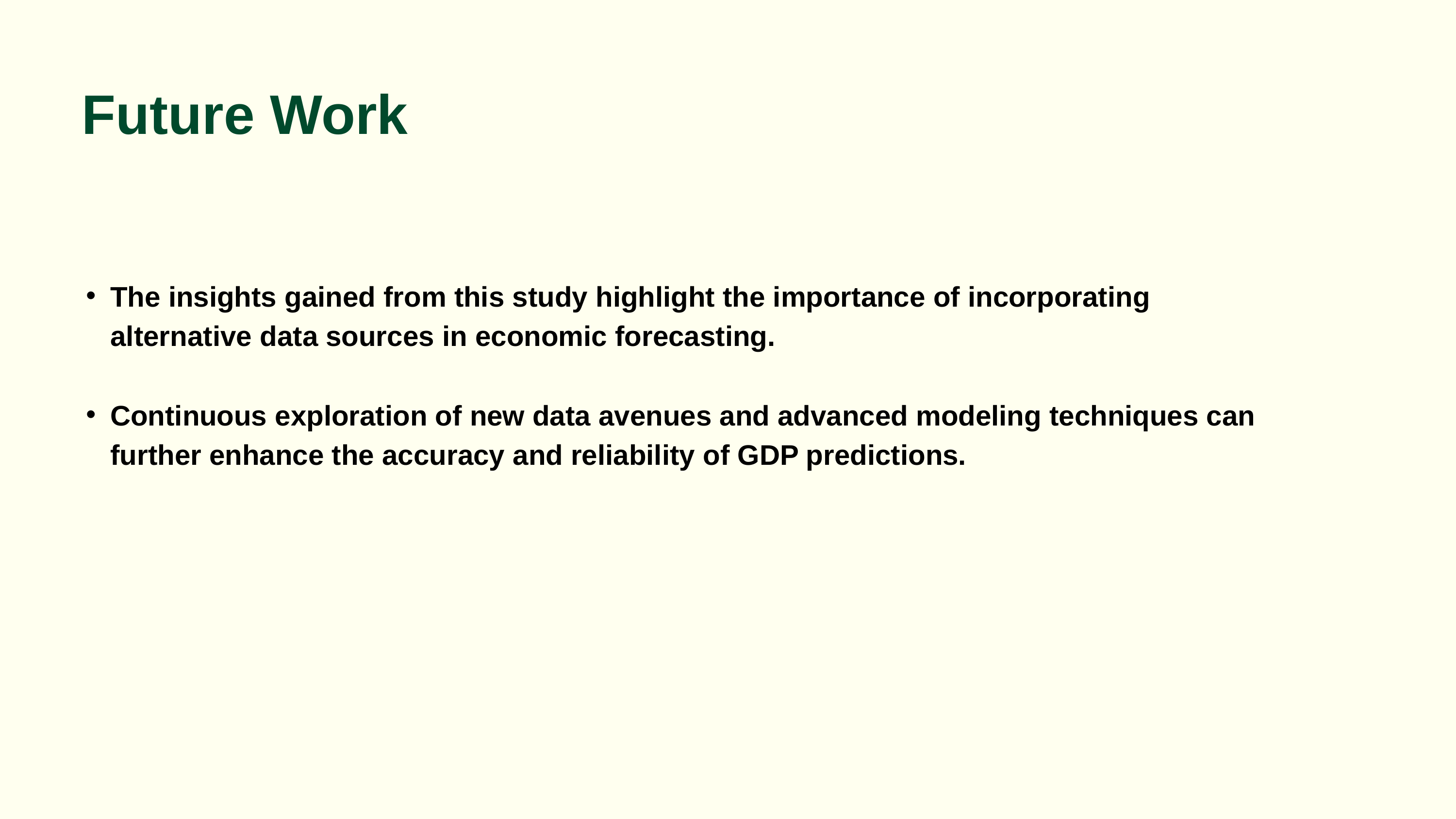

Future Work

The insights gained from this study highlight the importance of incorporating alternative data sources in economic forecasting.

Continuous exploration of new data avenues and advanced modeling techniques can further enhance the accuracy and reliability of GDP predictions.